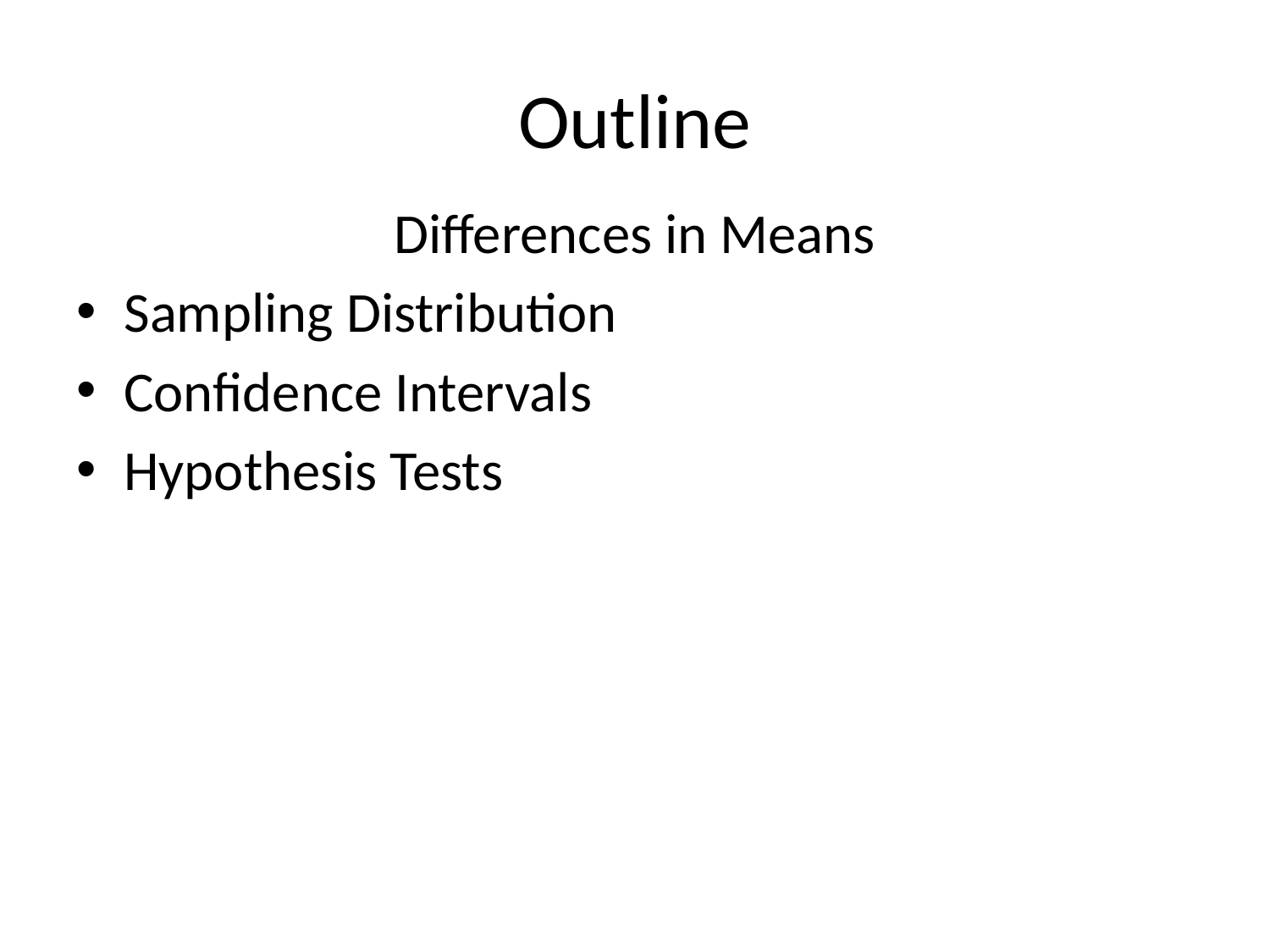

# Outline
Differences in Means
Sampling Distribution
Confidence Intervals
Hypothesis Tests